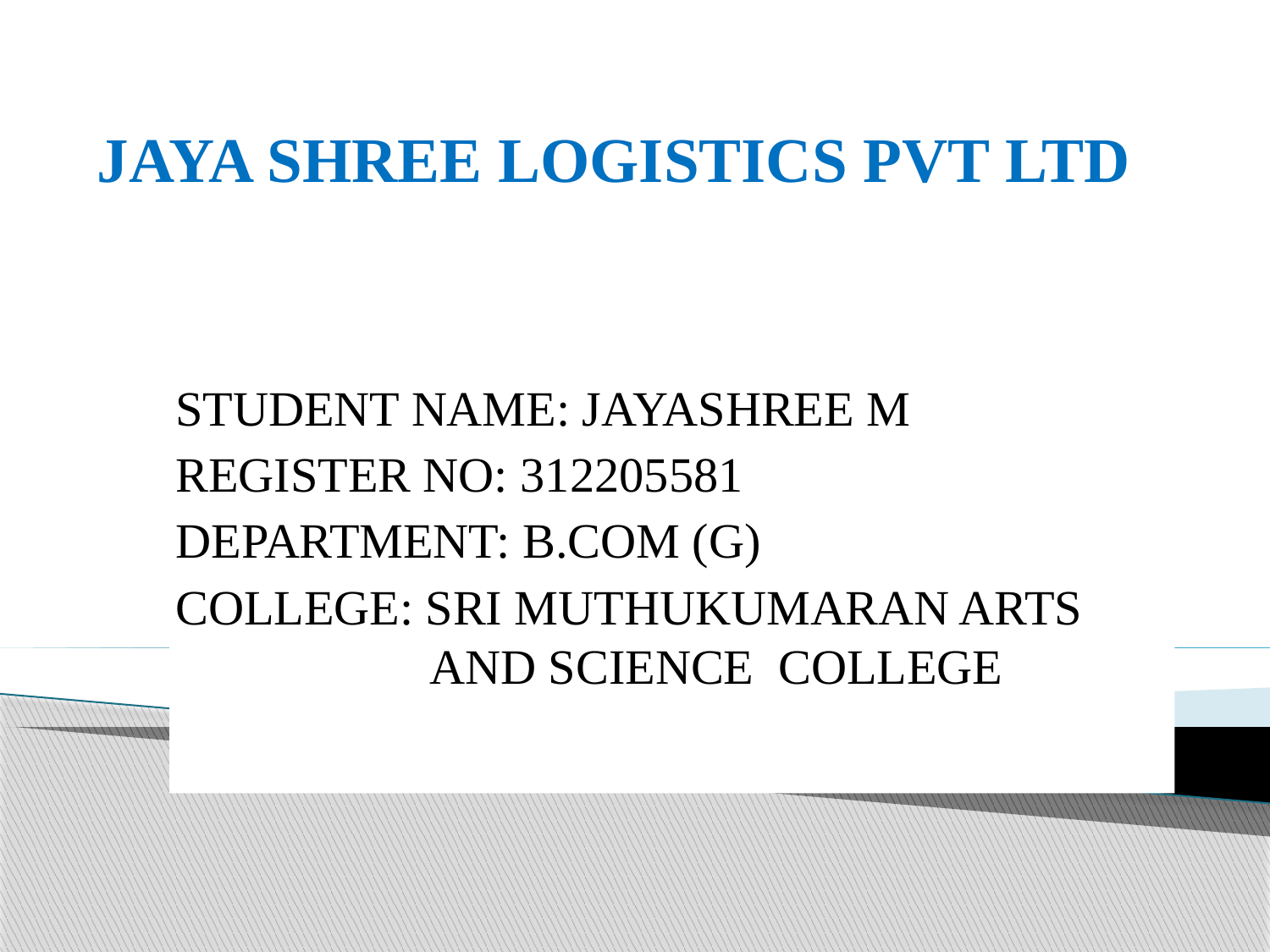

# JAYA SHREE LOGISTICS PVT LTD
STUDENT NAME: JAYASHREE M
REGISTER NO: 312205581
DEPARTMENT: B.COM (G)
COLLEGE: SRI MUTHUKUMARAN ARTS 		AND SCIENCE  COLLEGE